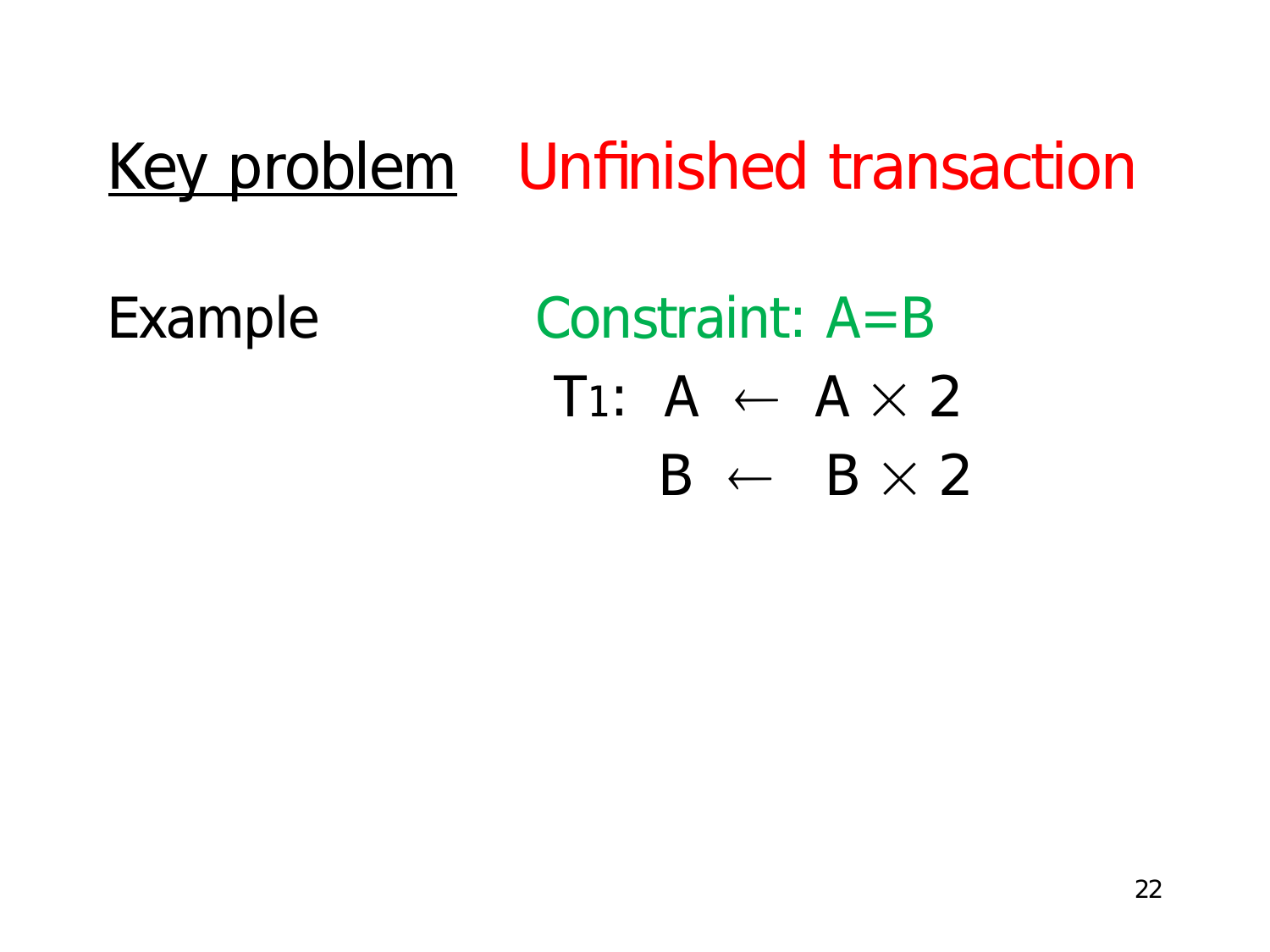

# Key problem   Unfinished transaction
Example		Constraint: A=B
				 T1:  A  ←  A × 2
				       B  ←   B × 2
22